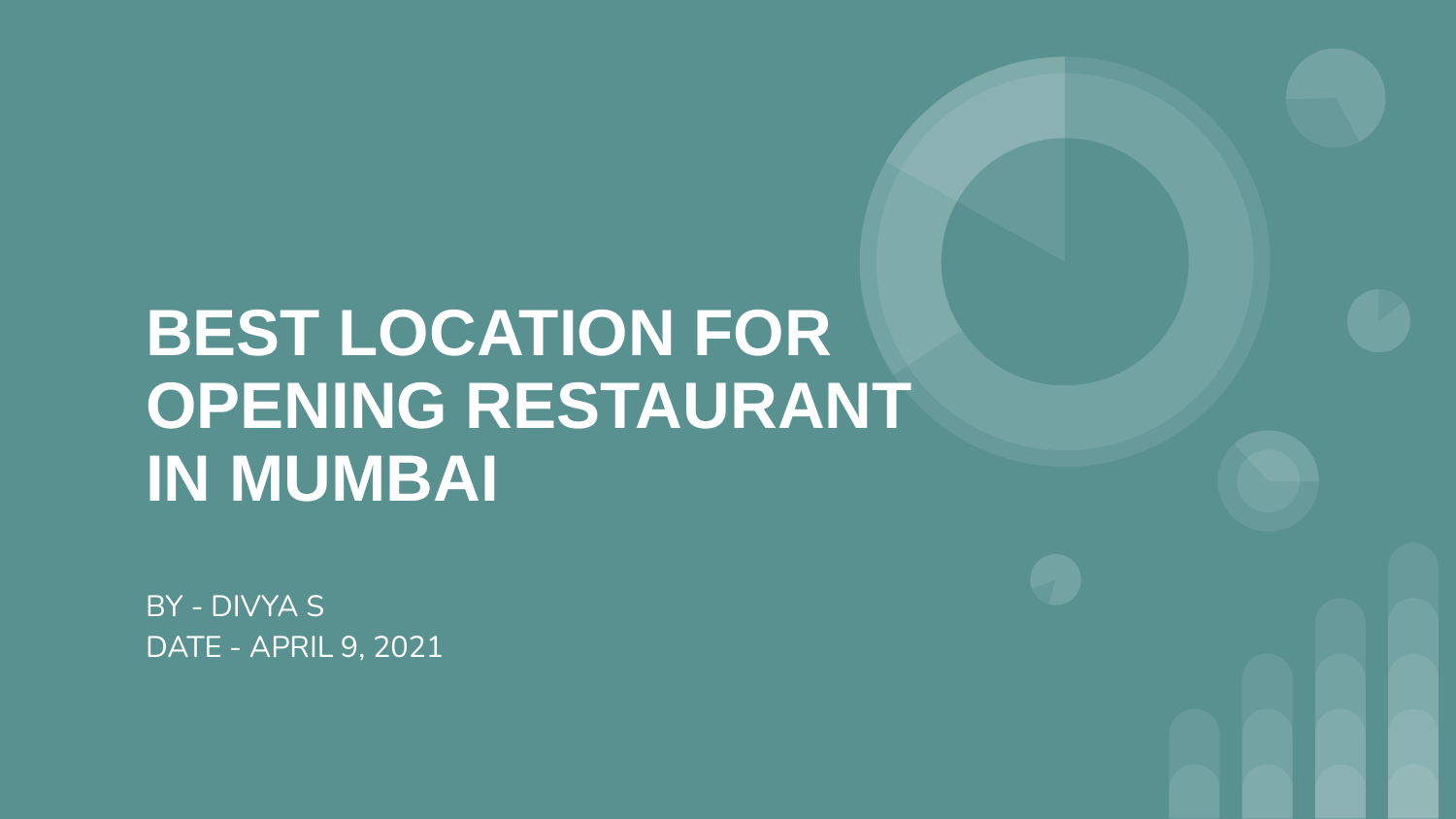

# BEST LOCATION FOR OPENING RESTAURANT IN MUMBAI
BY - DIVYA S
DATE - APRIL 9, 2021